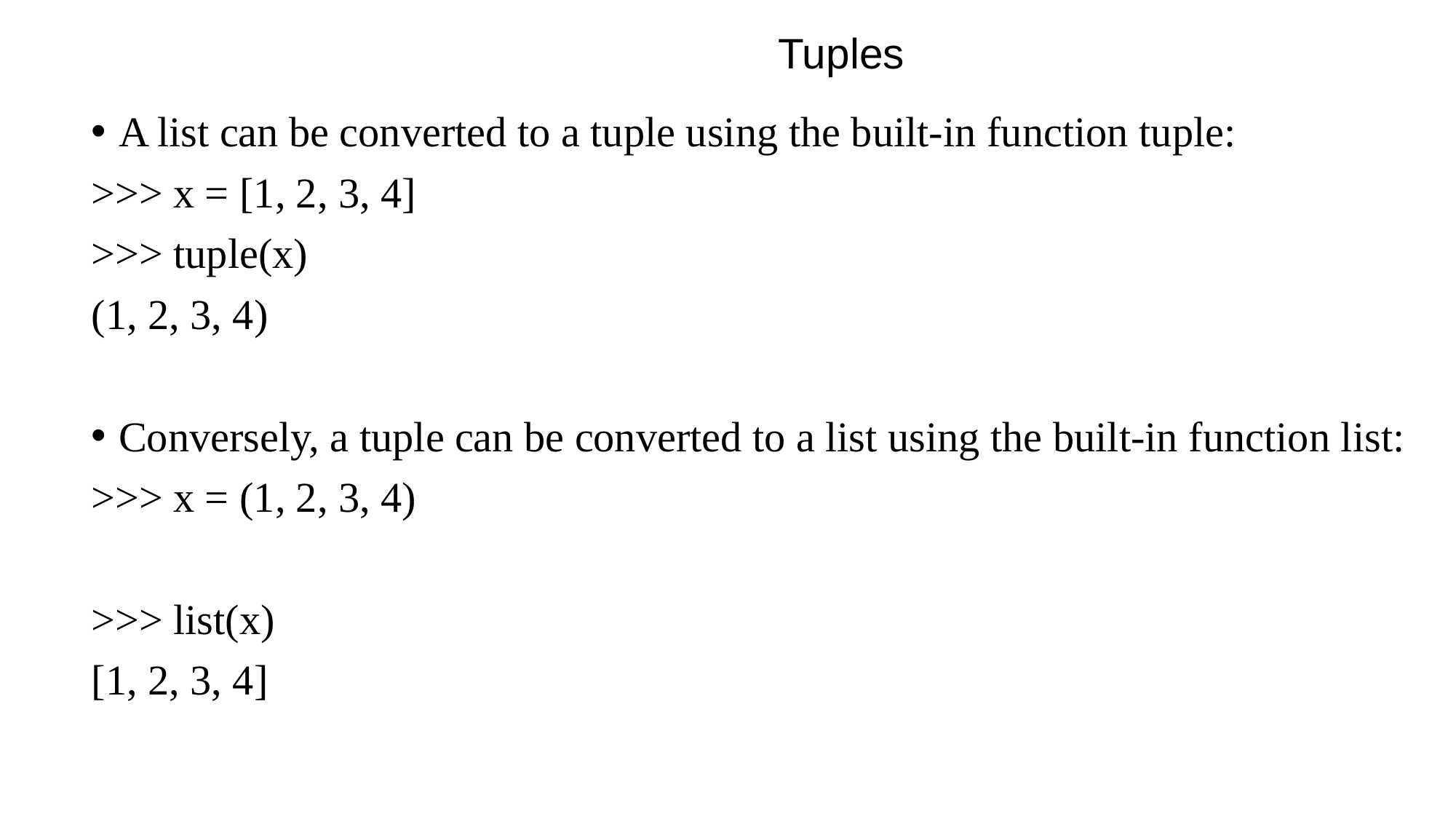

# Tuples
A list can be converted to a tuple using the built-in function tuple:
>>> x = [1, 2, 3, 4]
>>> tuple(x)
(1, 2, 3, 4)

Conversely, a tuple can be converted to a list using the built-in function list:
>>> x = (1, 2, 3, 4)

>>> list(x)
[1, 2, 3, 4]